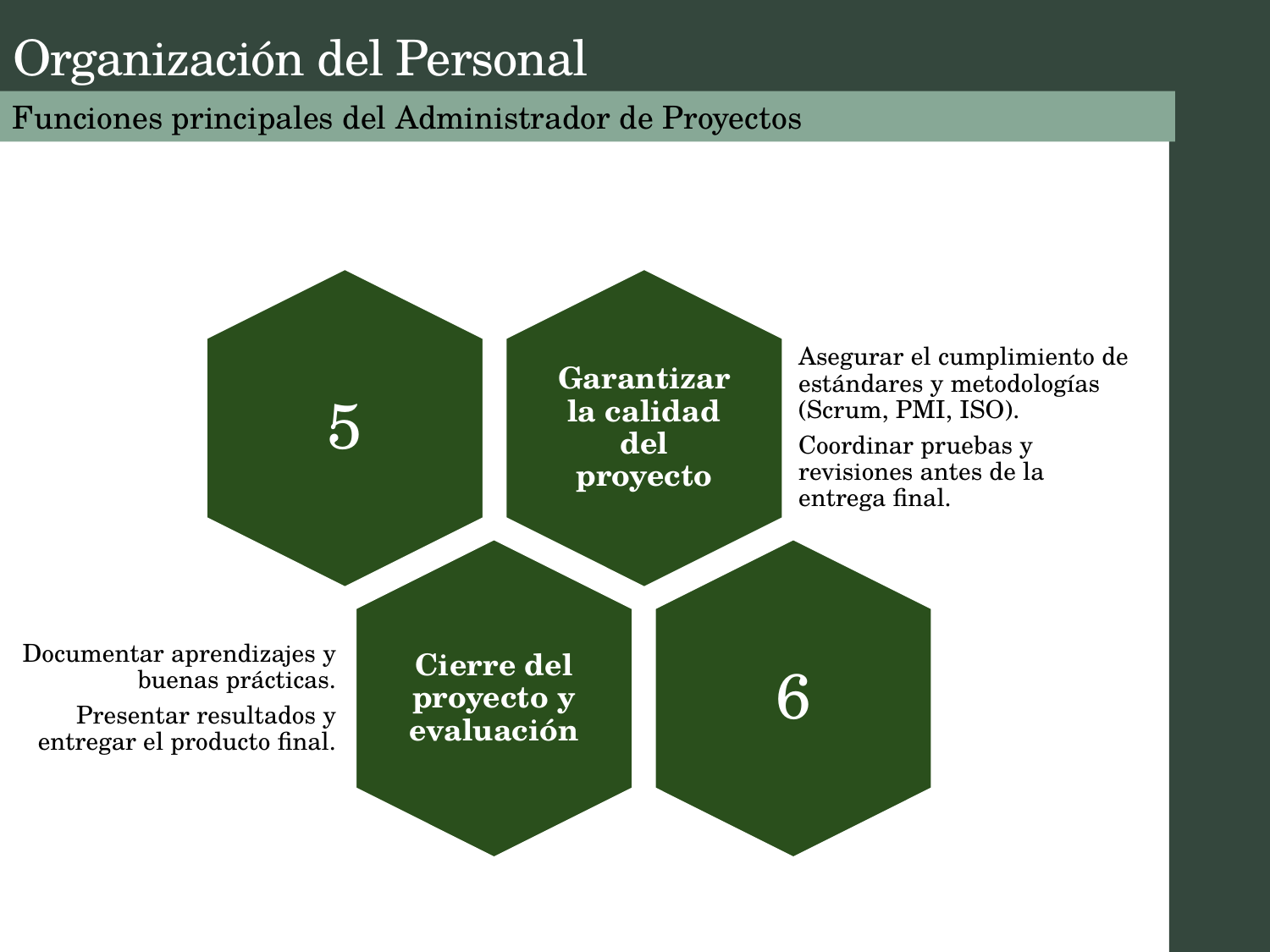

# Organización del Personal
Funciones principales del Administrador de Proyectos
Garantizar la calidad del proyecto
Asegurar el cumplimiento de estándares y metodologías (Scrum, PMI, ISO).
Coordinar pruebas y revisiones antes de la entrega final.
5
Cierre del proyecto y evaluación
Documentar aprendizajes y buenas prácticas.
Presentar resultados y entregar el producto final.
6